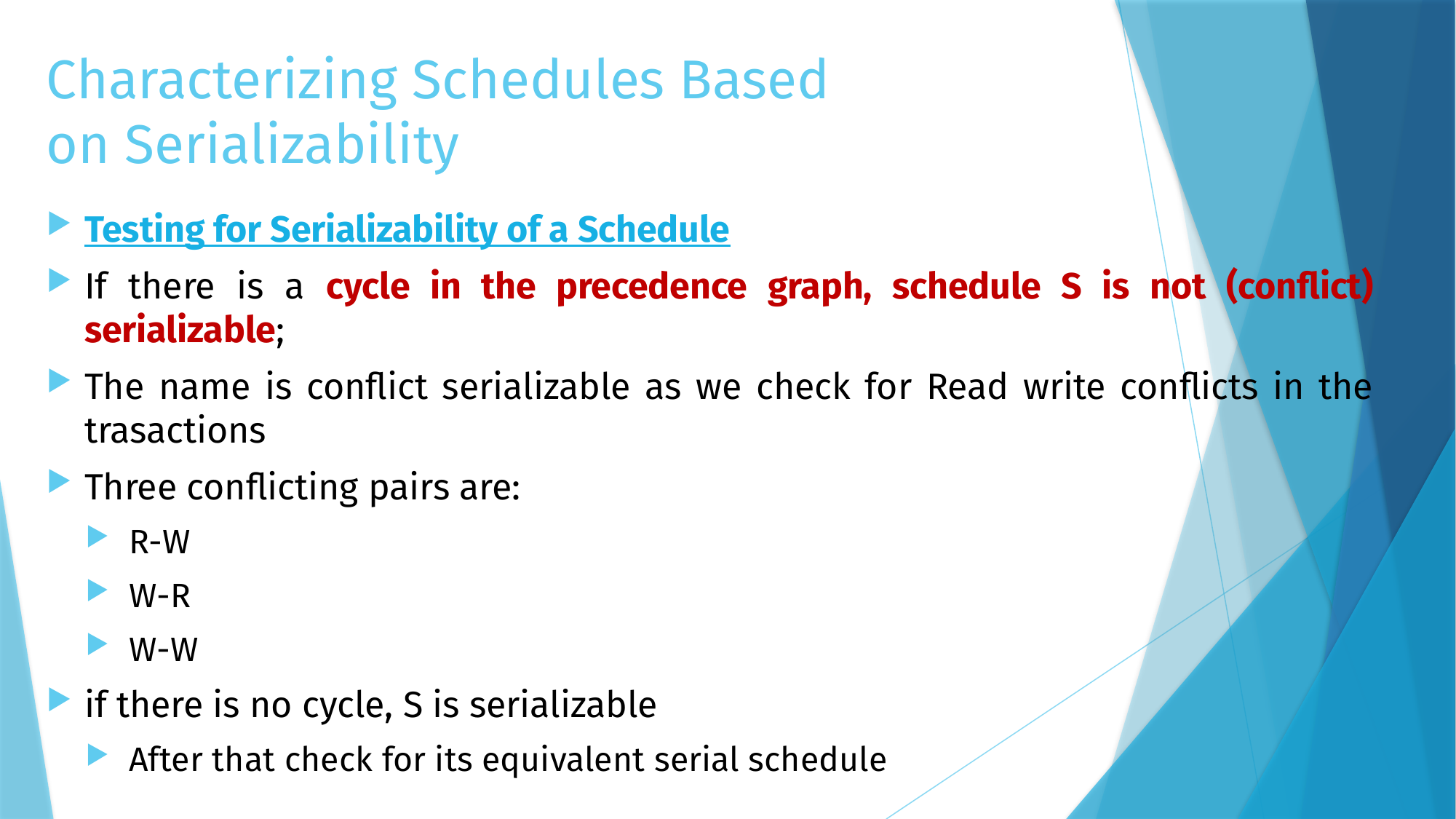

# Characterizing Schedules Based on Serializability

Testing for Serializability of a Schedule
If there is a cycle in the precedence graph, schedule S is not (conflict) serializable;
The name is conflict serializable as we check for Read write conflicts in the trasactions
Three conflicting pairs are:
R-W
W-R
W-W
if there is no cycle, S is serializable
After that check for its equivalent serial schedule